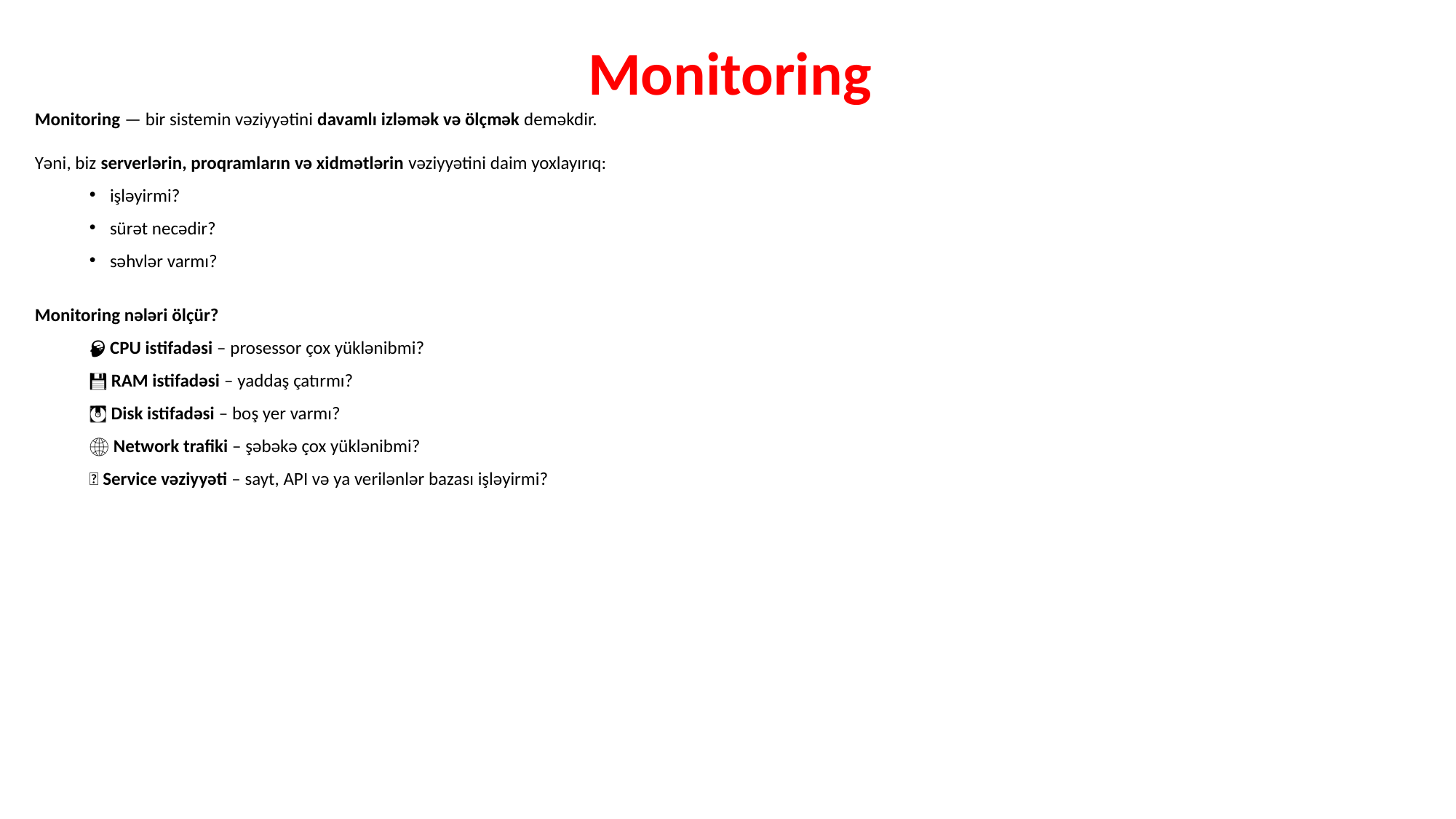

Monitoring
Monitoring — bir sistemin vəziyyətini davamlı izləmək və ölçmək deməkdir.

Yəni, biz serverlərin, proqramların və xidmətlərin vəziyyətini daim yoxlayırıq:
işləyirmi?
sürət necədir?
səhvlər varmı?

Monitoring nələri ölçür?
🧠 CPU istifadəsi – prosessor çox yüklənibmi?
💾 RAM istifadəsi – yaddaş çatırmı?
💽 Disk istifadəsi – boş yer varmı?
🌐 Network trafiki – şəbəkə çox yüklənibmi?
🧱 Service vəziyyəti – sayt, API və ya verilənlər bazası işləyirmi?